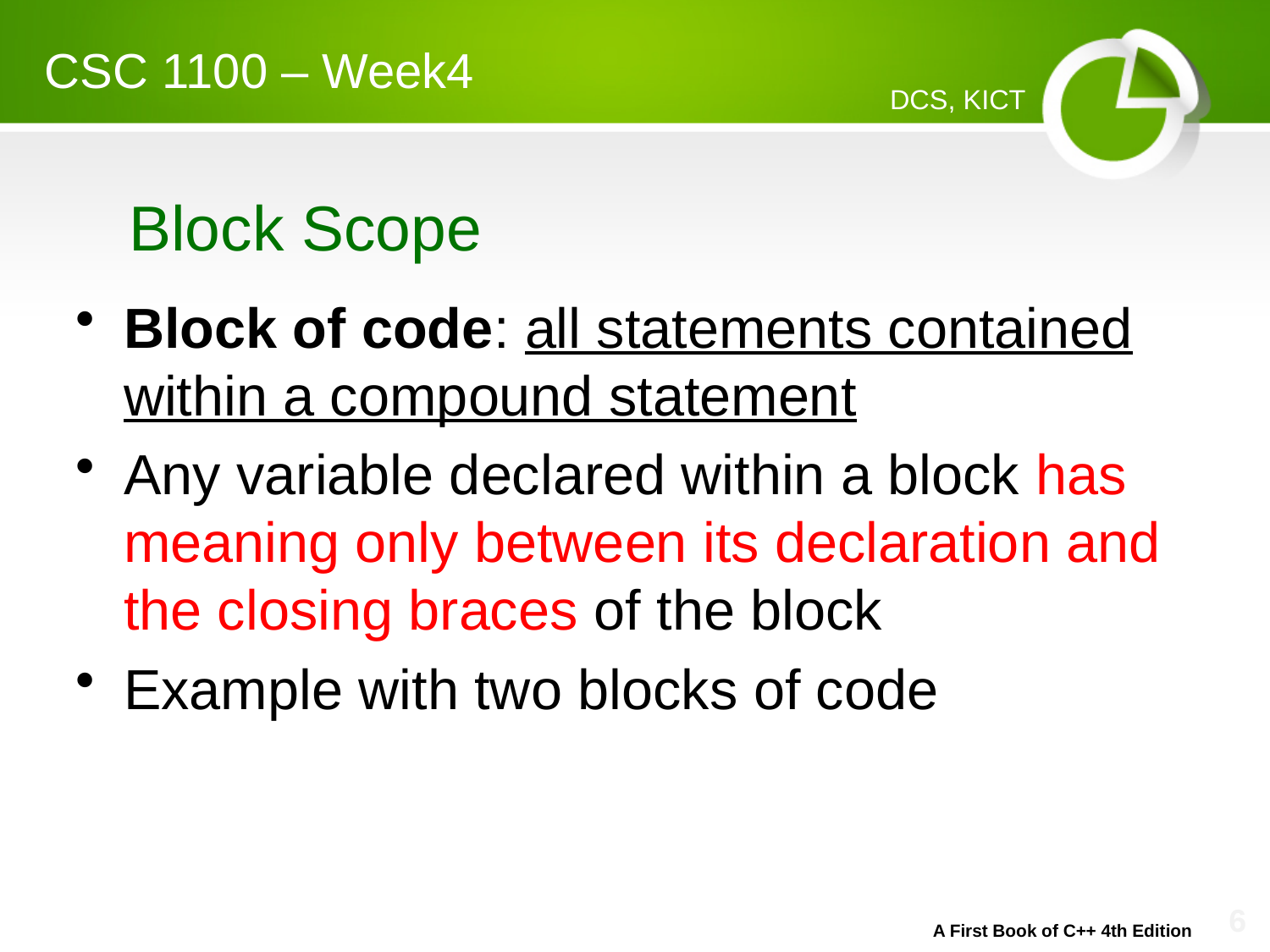

CSC 1100 – Week4
DCS, KICT
# Block Scope
Block of code: all statements contained within a compound statement
Any variable declared within a block has meaning only between its declaration and the closing braces of the block
Example with two blocks of code

6
A First Book of C++ 4th Edition